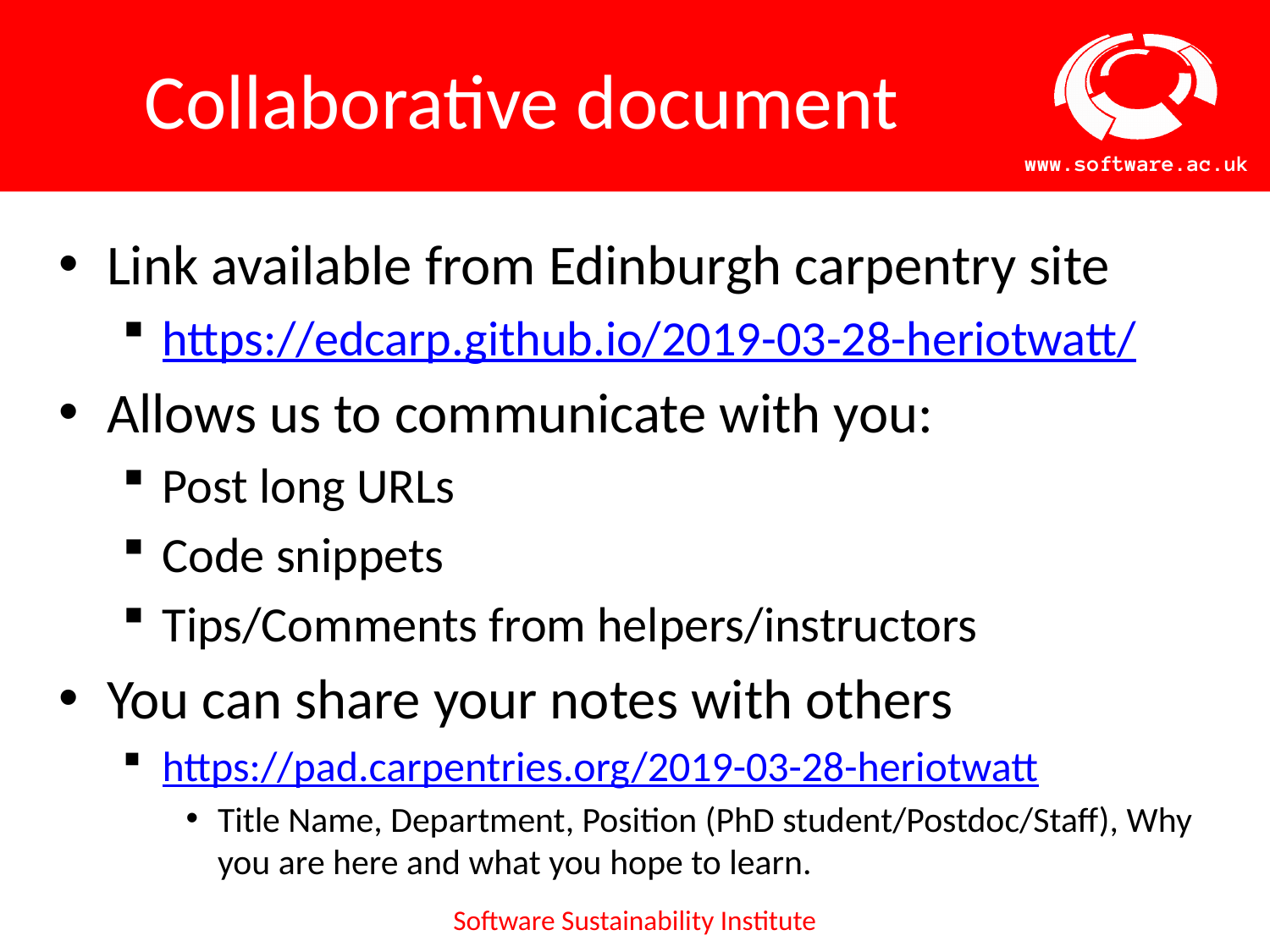

# Collaborative document
Link available from Edinburgh carpentry site
https://edcarp.github.io/2019-03-28-heriotwatt/
Allows us to communicate with you:
Post long URLs
Code snippets
Tips/Comments from helpers/instructors
You can share your notes with others
https://pad.carpentries.org/2019-03-28-heriotwatt
Title Name, Department, Position (PhD student/Postdoc/Staff), Why you are here and what you hope to learn.